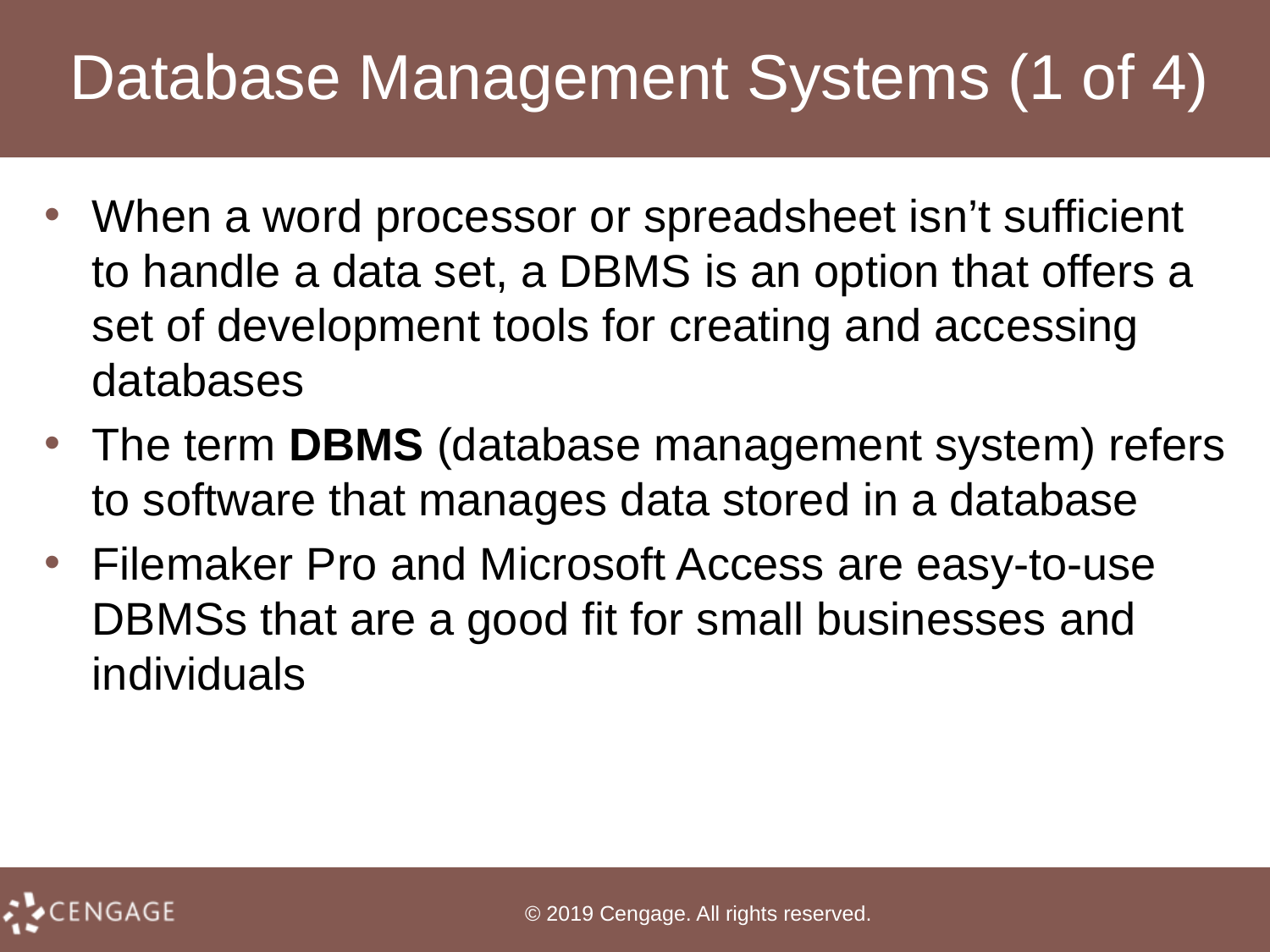

# Database Management Systems (1 of 4)
When a word processor or spreadsheet isn’t sufficient to handle a data set, a DBMS is an option that offers a set of development tools for creating and accessing databases
The term DBMS (database management system) refers to software that manages data stored in a database
Filemaker Pro and Microsoft Access are easy-to-use DBMSs that are a good fit for small businesses and individuals